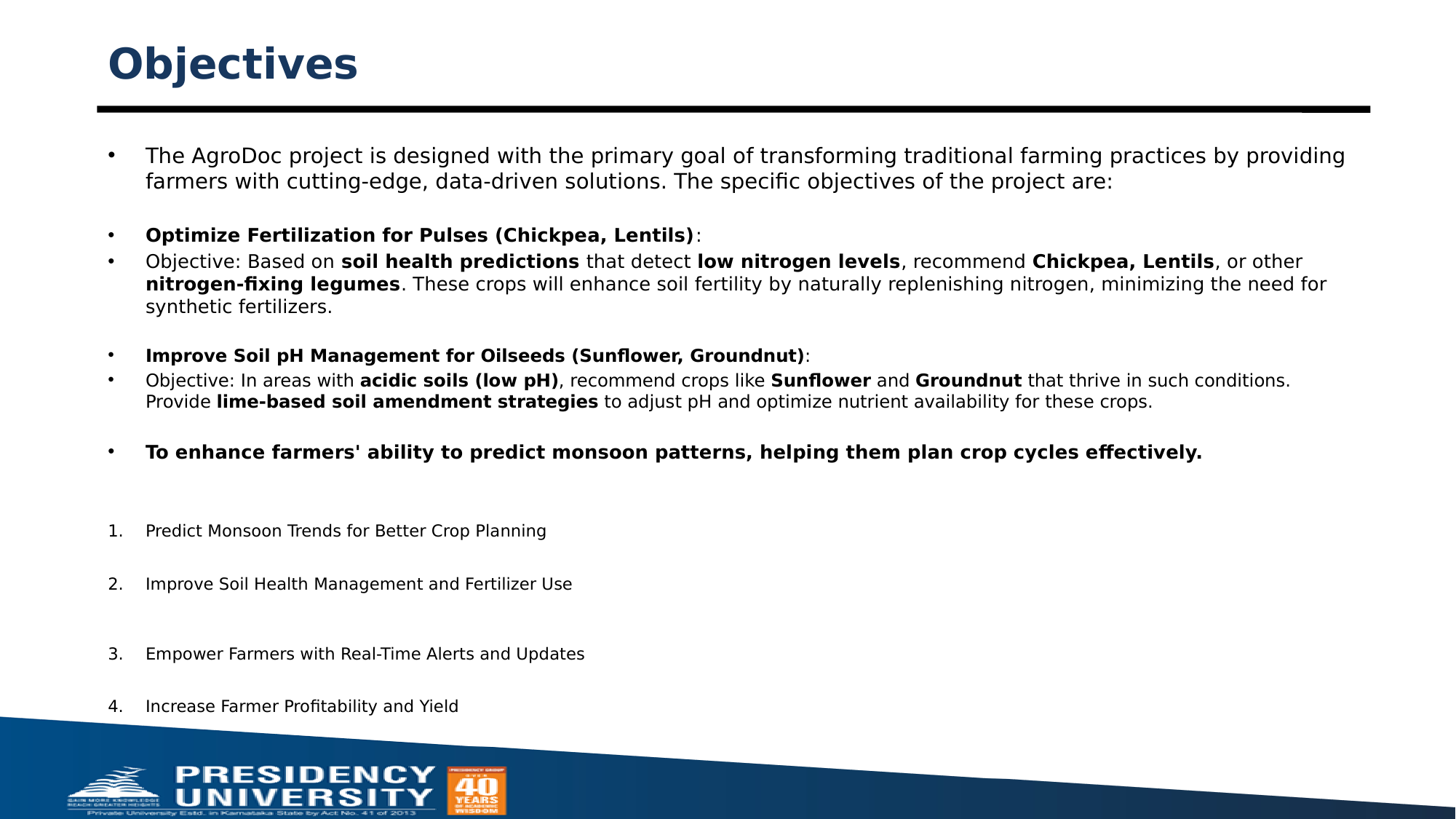

# Objectives
The AgroDoc project is designed with the primary goal of transforming traditional farming practices by providing farmers with cutting-edge, data-driven solutions. The specific objectives of the project are:

Optimize Fertilization for Pulses (Chickpea, Lentils):
Objective: Based on soil health predictions that detect low nitrogen levels, recommend Chickpea, Lentils, or other nitrogen-fixing legumes. These crops will enhance soil fertility by naturally replenishing nitrogen, minimizing the need for synthetic fertilizers.

Improve Soil pH Management for Oilseeds (Sunflower, Groundnut):
Objective: In areas with acidic soils (low pH), recommend crops like Sunflower and Groundnut that thrive in such conditions. Provide lime-based soil amendment strategies to adjust pH and optimize nutrient availability for these crops.

To enhance farmers' ability to predict monsoon patterns, helping them plan crop cycles effectively.

Predict Monsoon Trends for Better Crop Planning

Improve Soil Health Management and Fertilizer Use

Empower Farmers with Real-Time Alerts and Updates

Increase Farmer Profitability and Yield